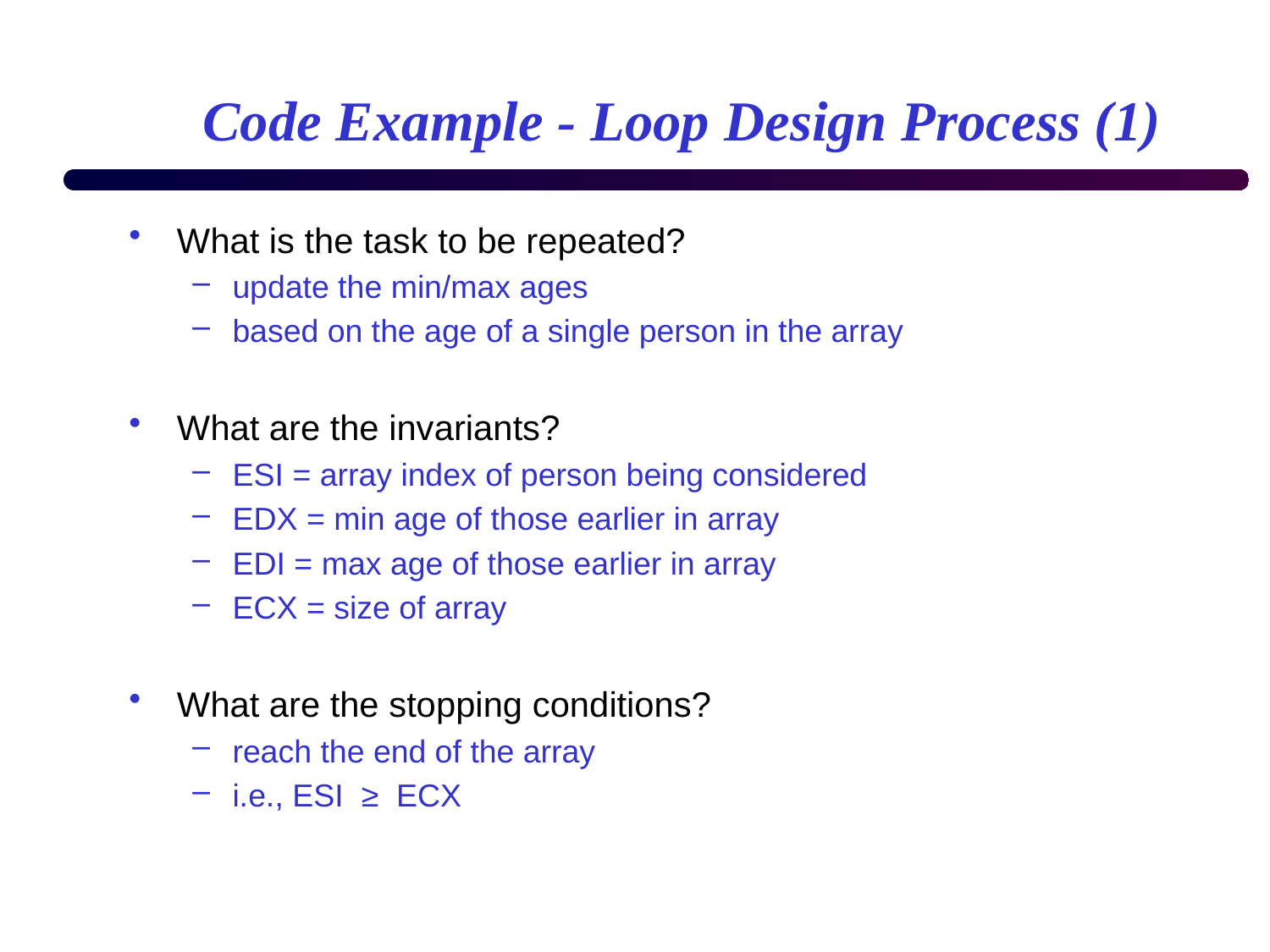

# Code Example - Loop Design Process (1)
What is the task to be repeated?
update the min/max ages
based on the age of a single person in the array

What are the invariants?
ESI = array index of person being considered
EDX = min age of those earlier in array
EDI = max age of those earlier in array
ECX = size of array

What are the stopping conditions?
reach the end of the array
i.e., ESI  ≥  ECX